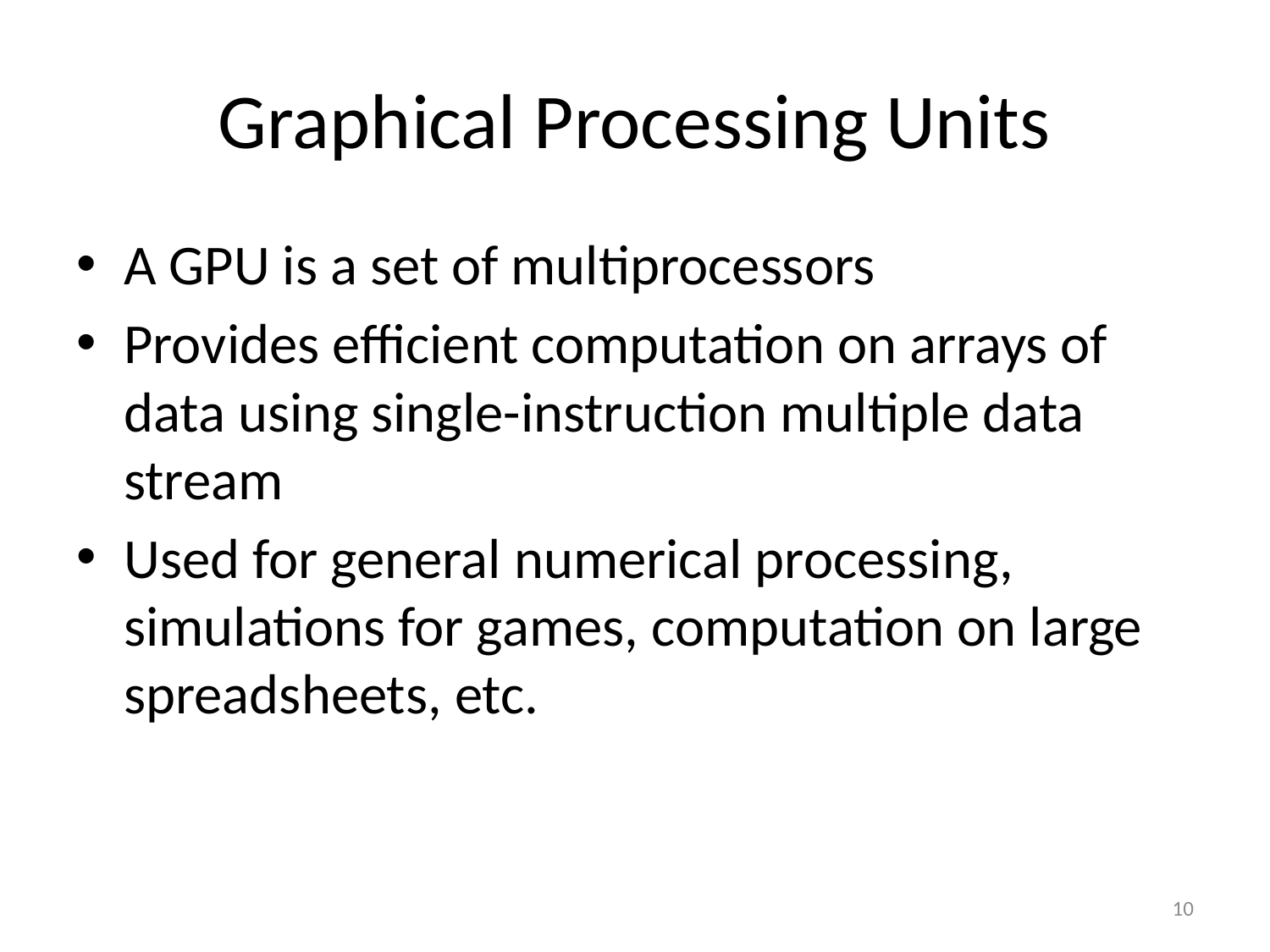

# Graphical Processing Units
A GPU is a set of multiprocessors
Provides efficient computation on arrays of data using single-instruction multiple data stream
Used for general numerical processing, simulations for games, computation on large spreadsheets, etc.
10